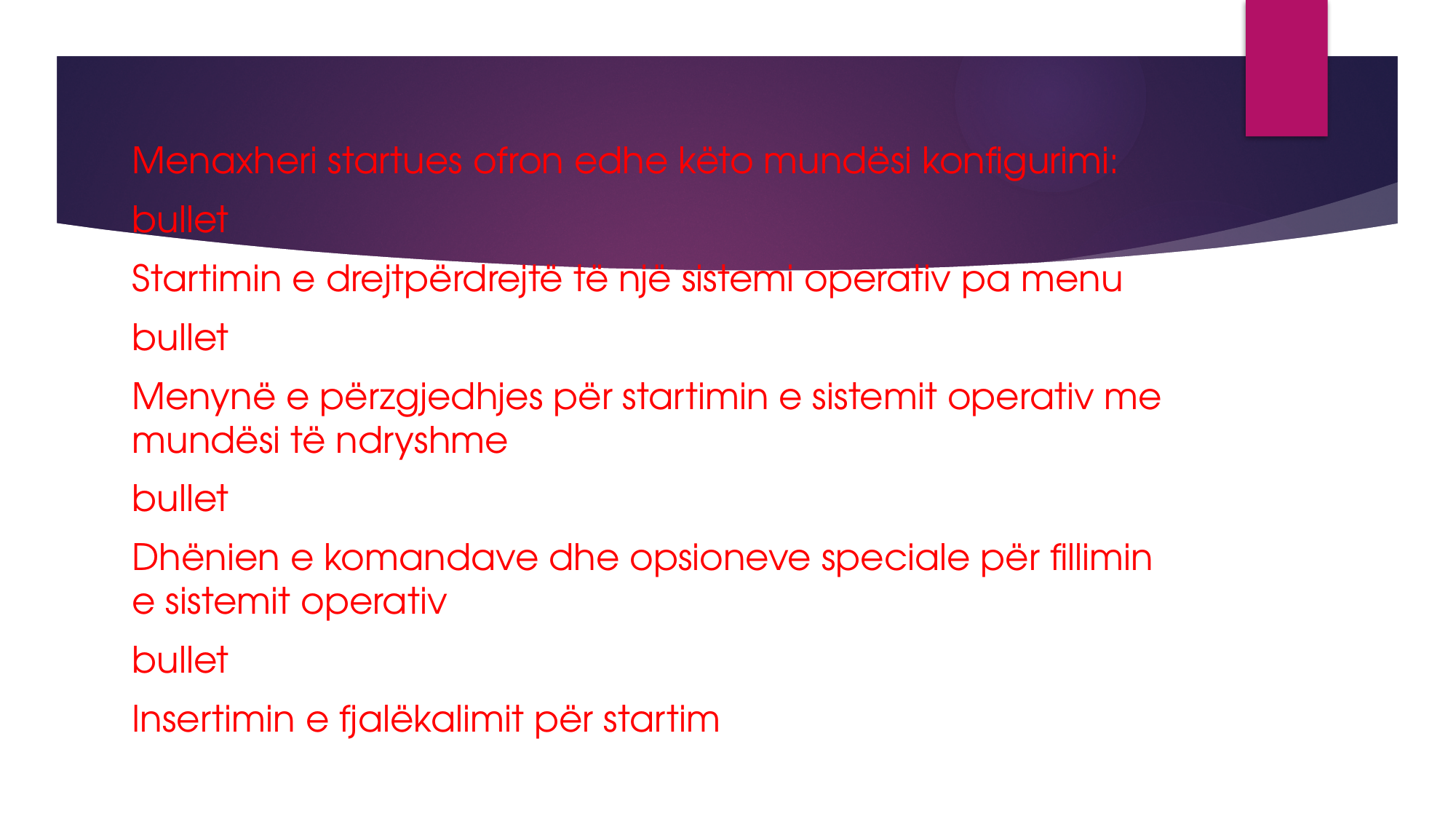

Menaxheri startues ofron edhe këto mundësi konfigurimi:
bullet
Startimin e drejtpërdrejtë të një sistemi operativ pa menu
bullet
Menynë e përzgjedhjes për startimin e sistemit operativ me mundësi të ndryshme
bullet
Dhënien e komandave dhe opsioneve speciale për fillimin e sistemit operativ
bullet
Insertimin e fjalëkalimit për startim